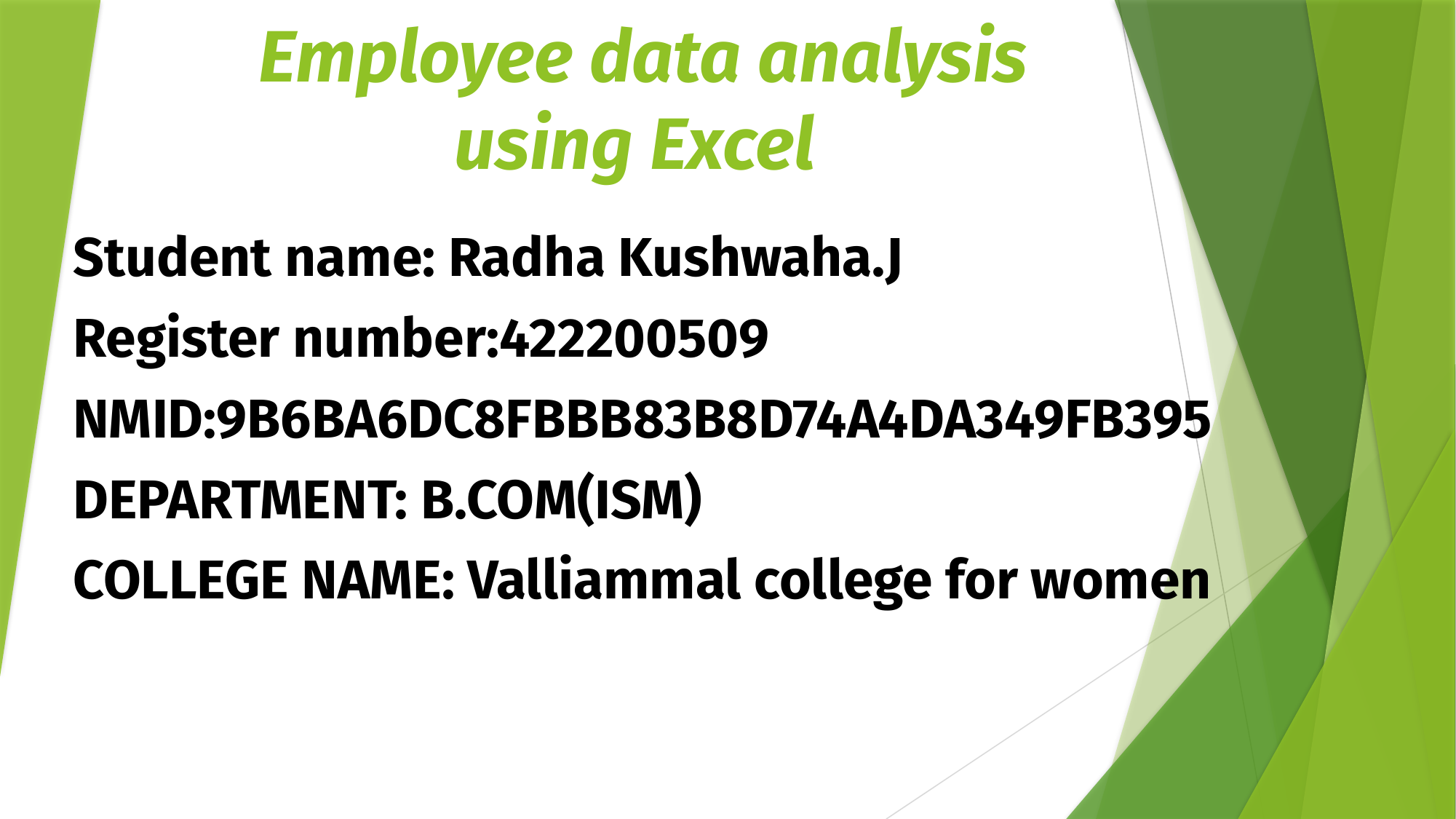

# Employee data analysis using Excel
Student name: Radha Kushwaha.J
Register number:422200509
NMID:9B6BA6DC8FBBB83B8D74A4DA349FB395
DEPARTMENT: B.COM(ISM)
COLLEGE NAME: Valliammal college for women